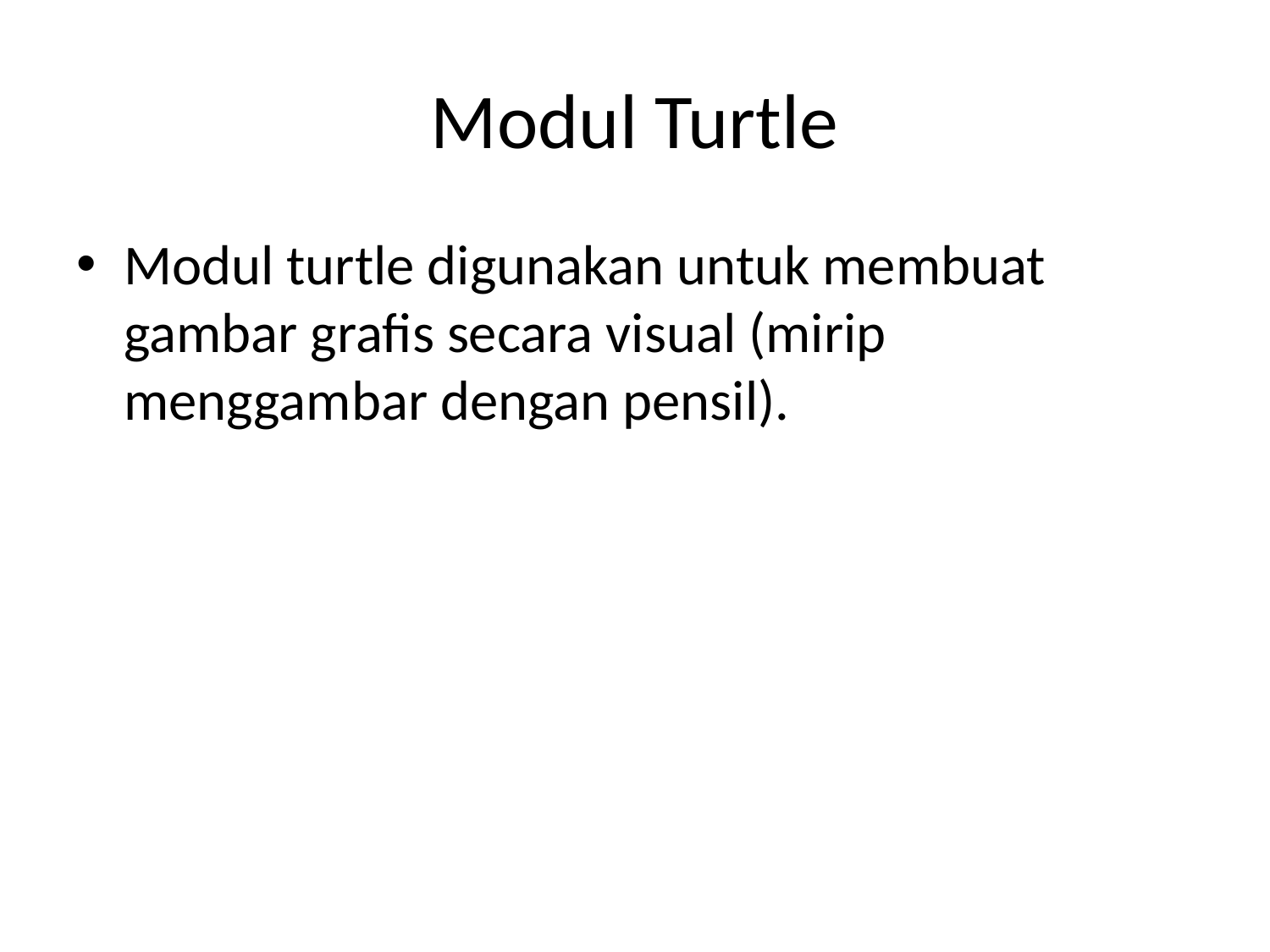

# Modul Turtle
Modul turtle digunakan untuk membuat gambar grafis secara visual (mirip menggambar dengan pensil).